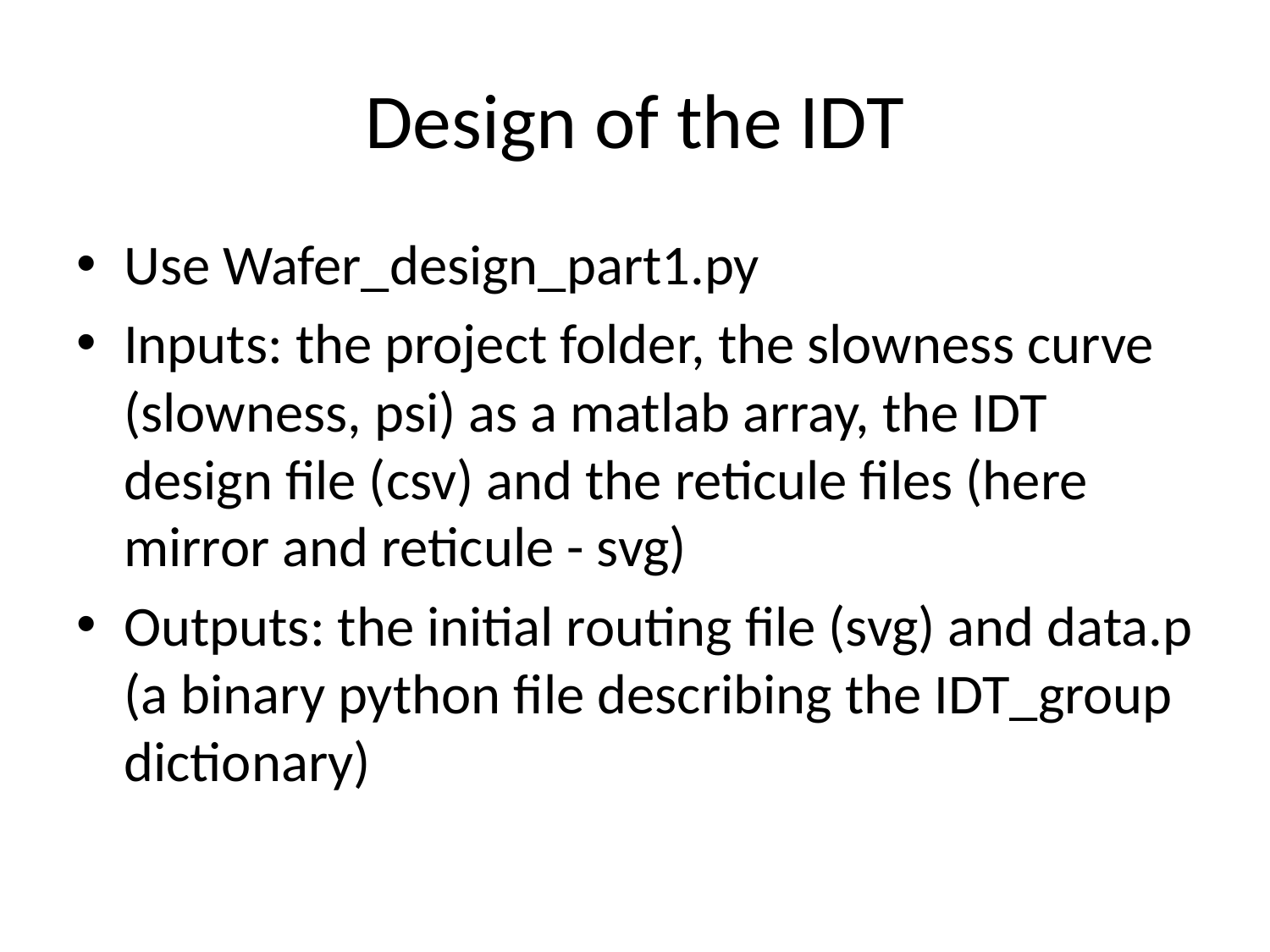

# Design of the IDT
Use Wafer_design_part1.py
Inputs: the project folder, the slowness curve (slowness, psi) as a matlab array, the IDT design file (csv) and the reticule files (here mirror and reticule - svg)
Outputs: the initial routing file (svg) and data.p (a binary python file describing the IDT_group dictionary)